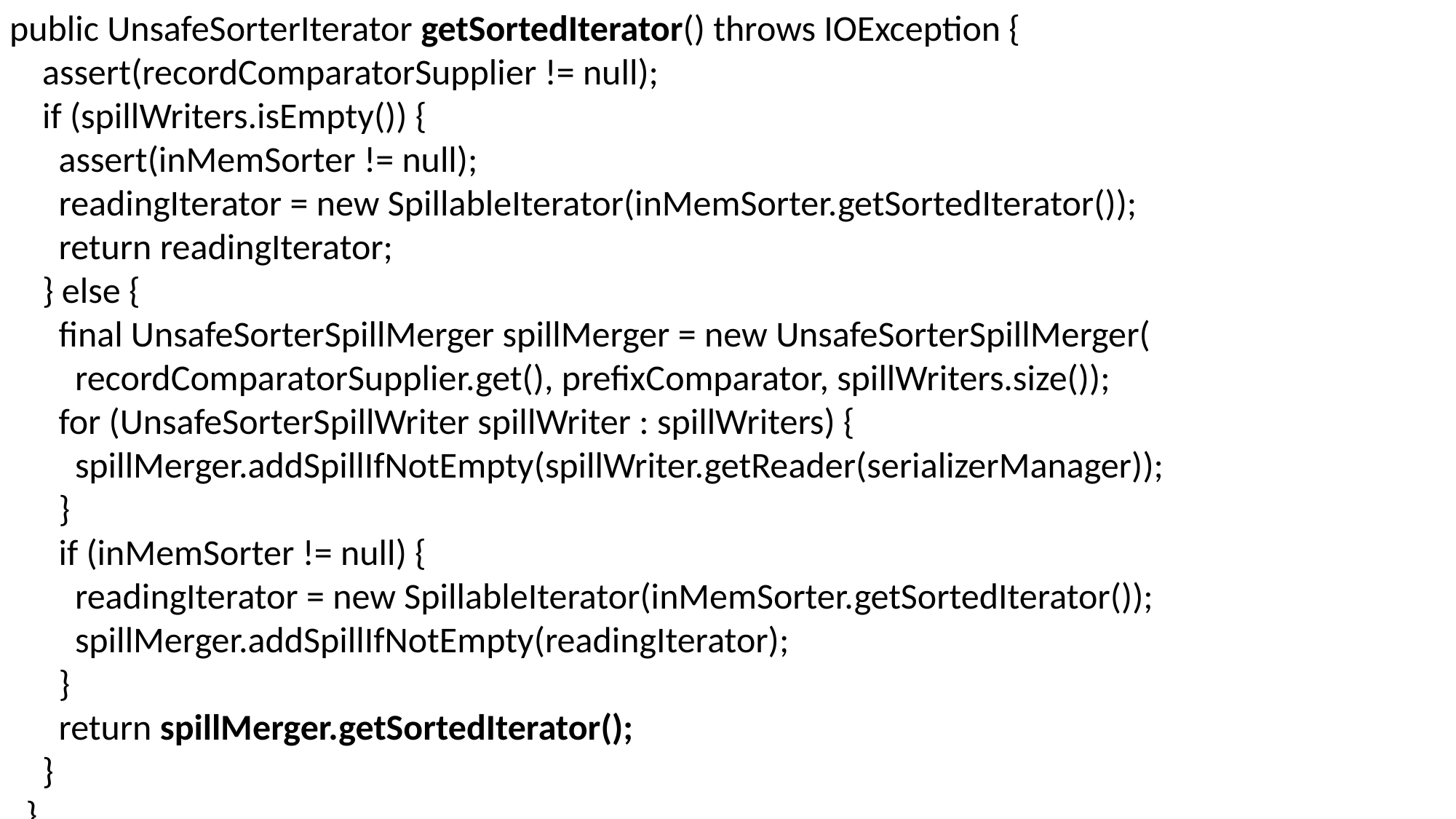

public UnsafeSorterIterator getSortedIterator() throws IOException {
    assert(recordComparatorSupplier != null);
    if (spillWriters.isEmpty()) {
      assert(inMemSorter != null);
      readingIterator = new SpillableIterator(inMemSorter.getSortedIterator());
      return readingIterator;
    } else {
      final UnsafeSorterSpillMerger spillMerger = new UnsafeSorterSpillMerger(
        recordComparatorSupplier.get(), prefixComparator, spillWriters.size());
      for (UnsafeSorterSpillWriter spillWriter : spillWriters) {
        spillMerger.addSpillIfNotEmpty(spillWriter.getReader(serializerManager));
      }
      if (inMemSorter != null) {
        readingIterator = new SpillableIterator(inMemSorter.getSortedIterator());
        spillMerger.addSpillIfNotEmpty(readingIterator);
      }
      return spillMerger.getSortedIterator();
    }
  }